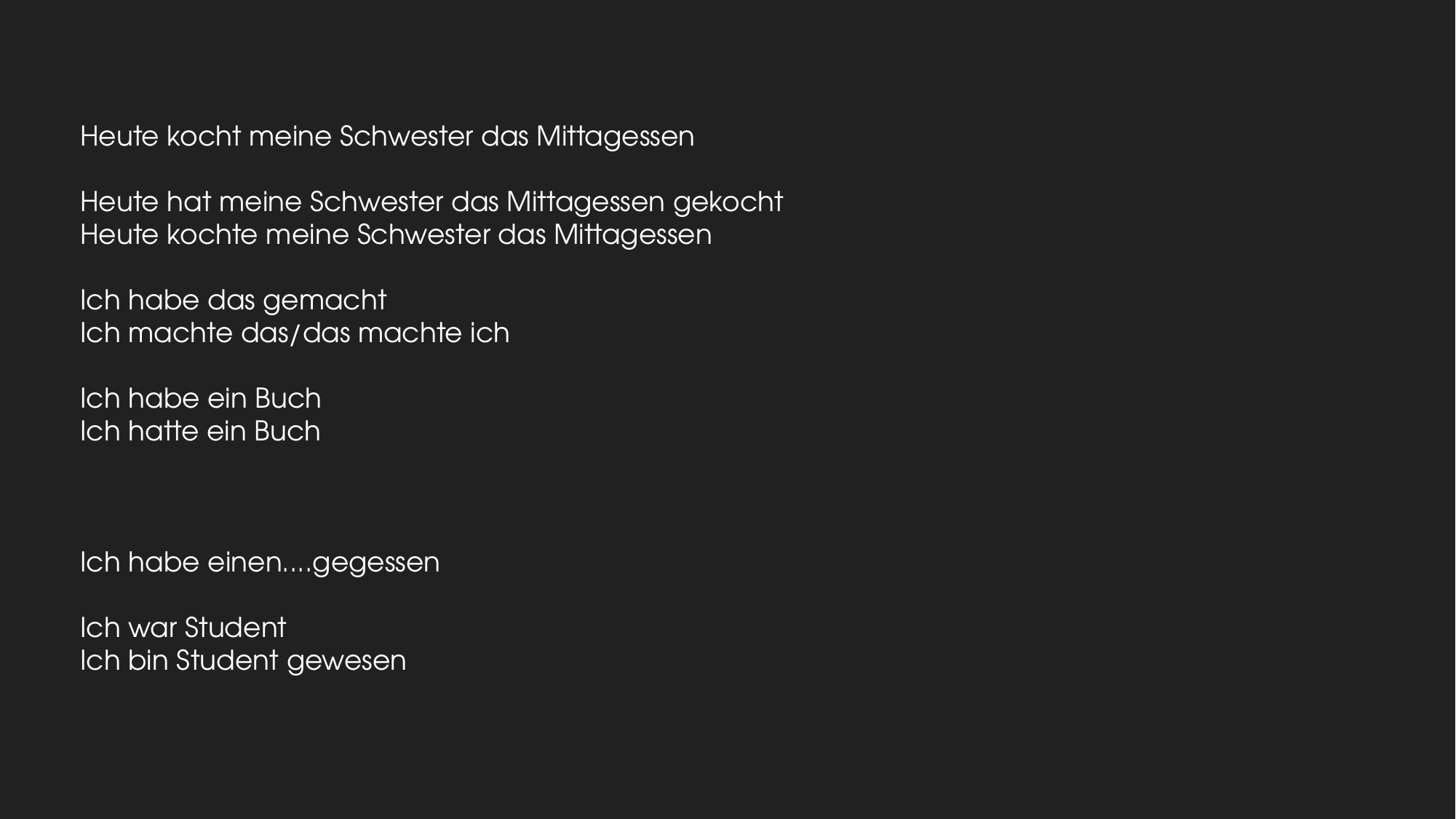

Heute kocht meine Schwester das Mittagessen

Heute hat meine Schwester das Mittagessen gekocht
Heute kochte meine Schwester das Mittagessen

Ich habe das gemacht
Ich machte das/das machte ich

Ich habe ein Buch
Ich hatte ein Buch

Ich habe einen....gegessen

Ich war Student
Ich bin Student gewesen